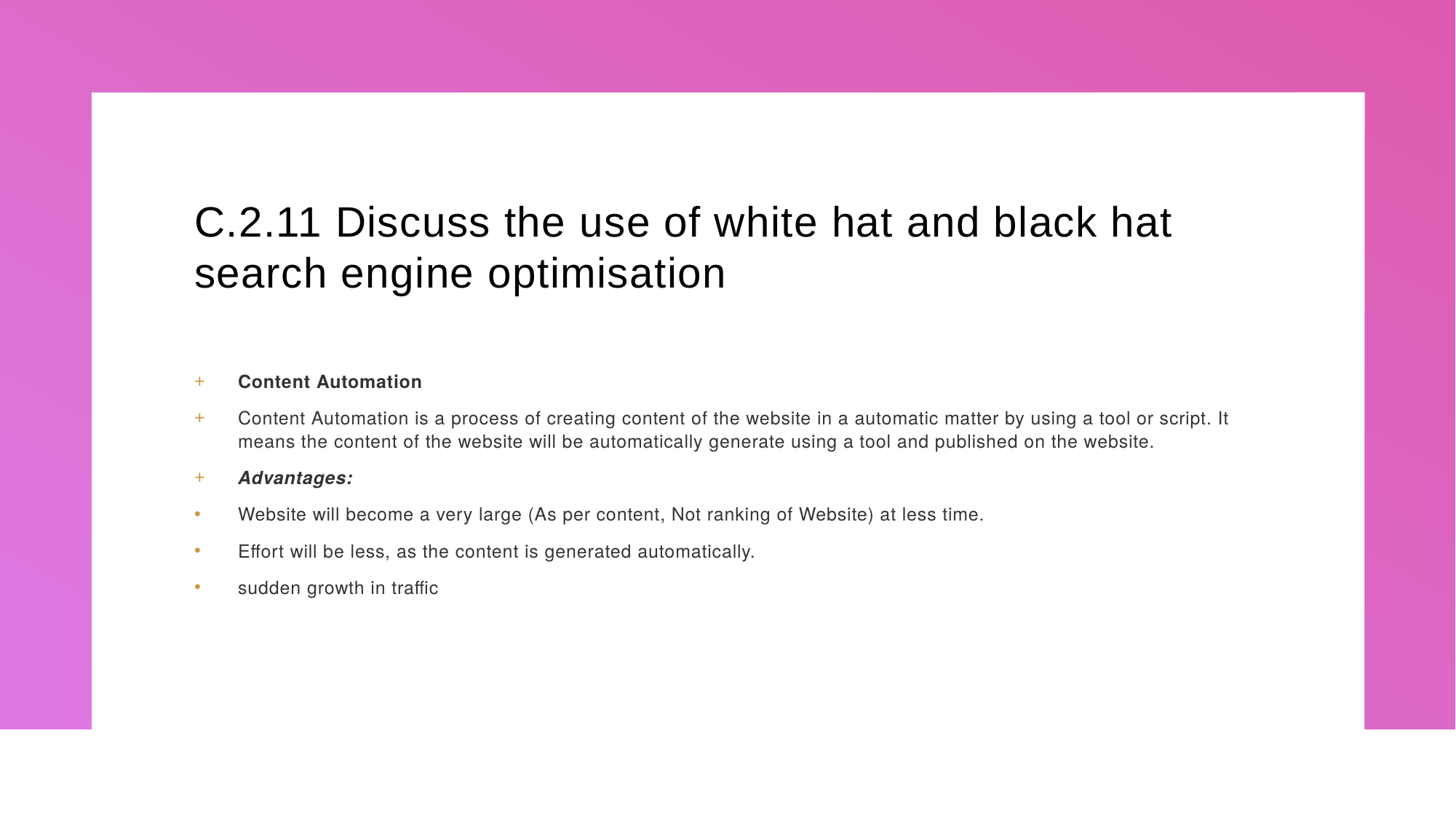

# C.2.11 Discuss the use of white hat and black hat search engine optimisation
Content Automation
Content Automation is a process of creating content of the website in a automatic matter by using a tool or script. It means the content of the website will be automatically generate using a tool and published on the website.
Advantages:
Website will become a very large (As per content, Not ranking of Website) at less time.
Effort will be less, as the content is generated automatically.
sudden growth in traffic